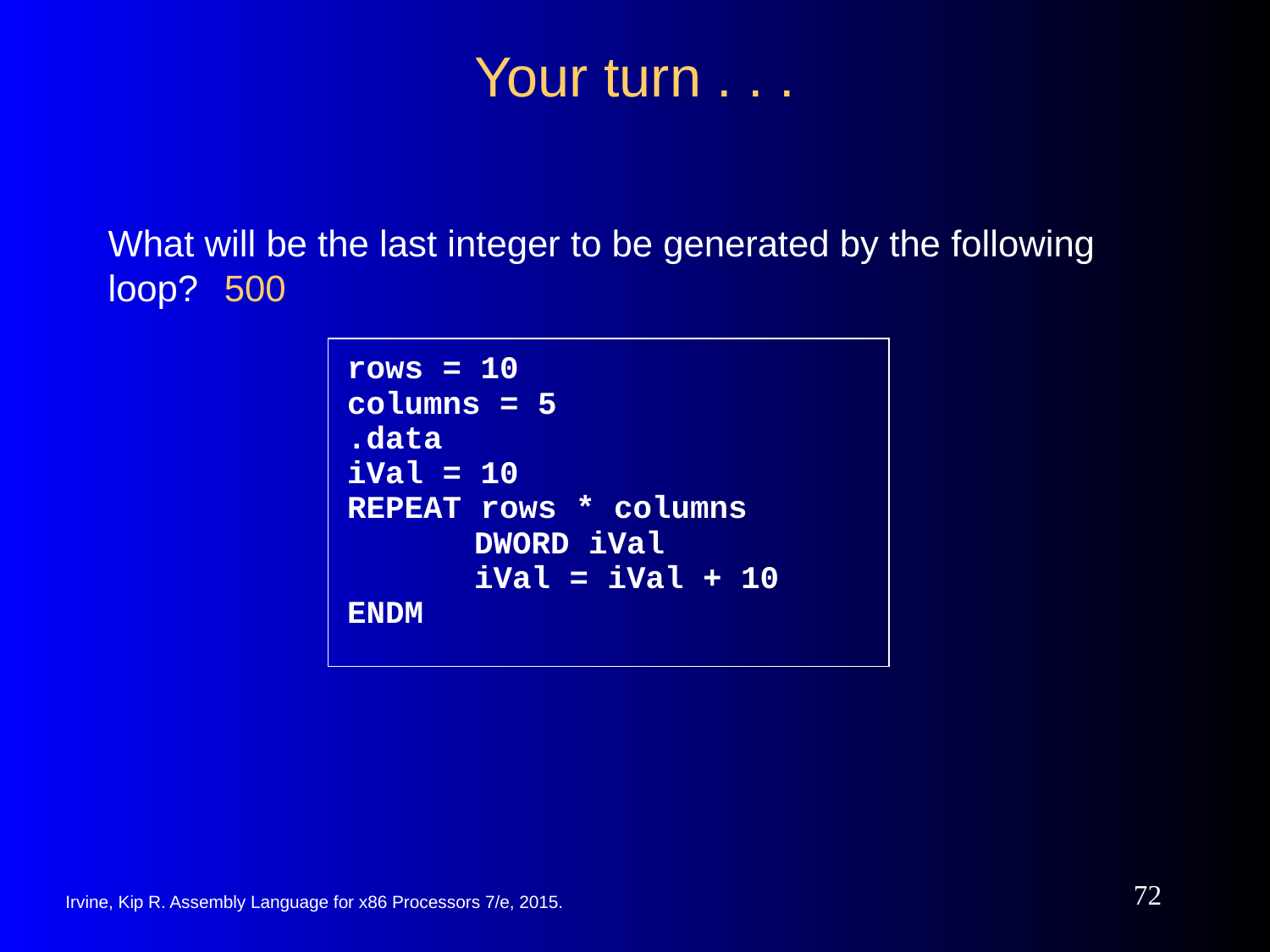

# Your turn . . .
What will be the last integer to be generated by the following loop?
500
rows = 10
columns = 5
.data
iVal = 10
REPEAT rows * columns
	DWORD iVal
	iVal = iVal + 10
ENDM
72
Irvine, Kip R. Assembly Language for x86 Processors 7/e, 2015.